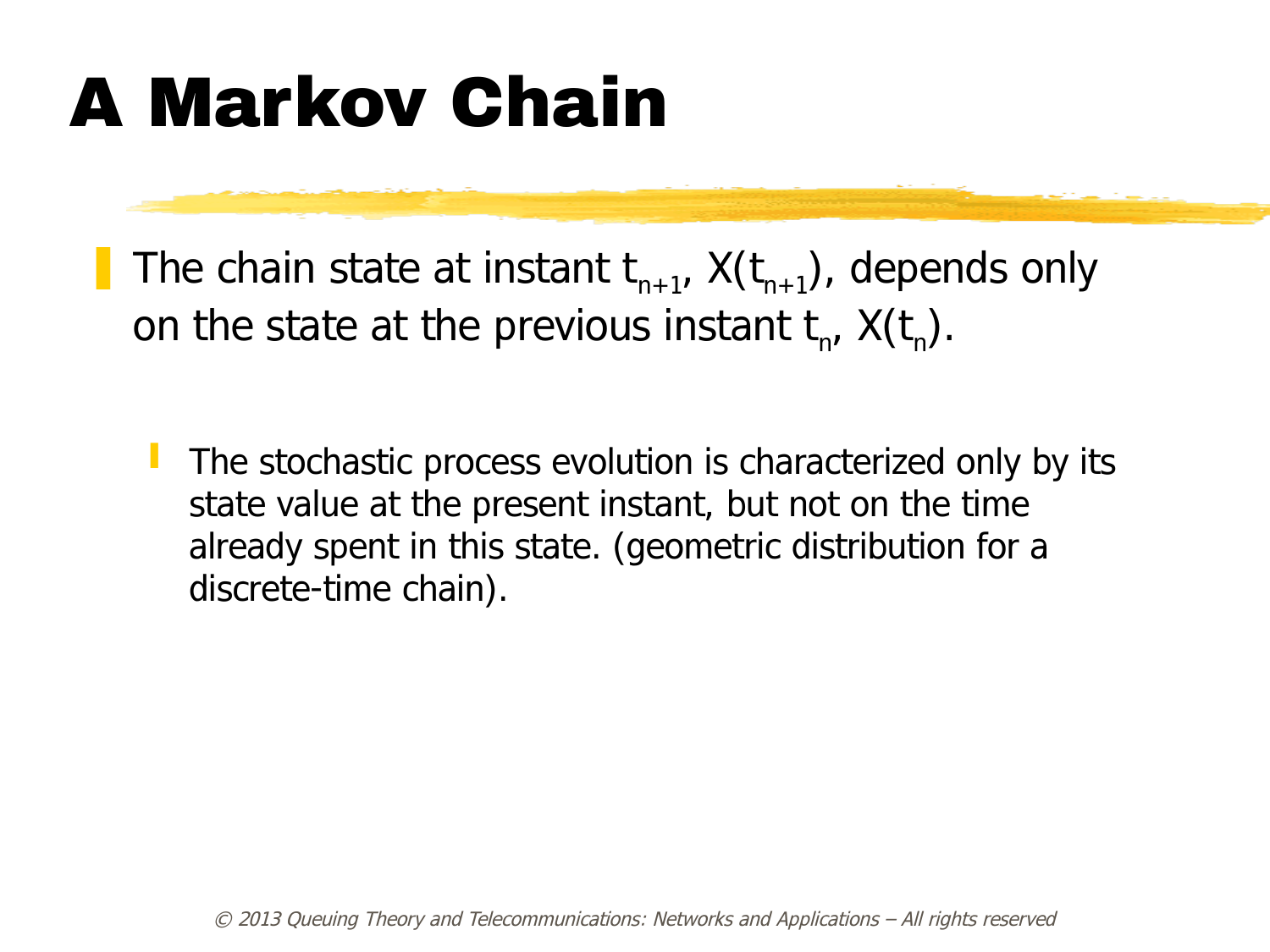

# A Markov Chain
The chain state at instant tn+1, X(tn+1), depends only on the state at the previous instant tn, X(tn).

The stochastic process evolution is characterized only by its state value at the present instant, but not on the time already spent in this state. (geometric distribution for a discrete-time chain).

© 2013 Queuing Theory and Telecommunications: Networks and Applications – All rights reserved